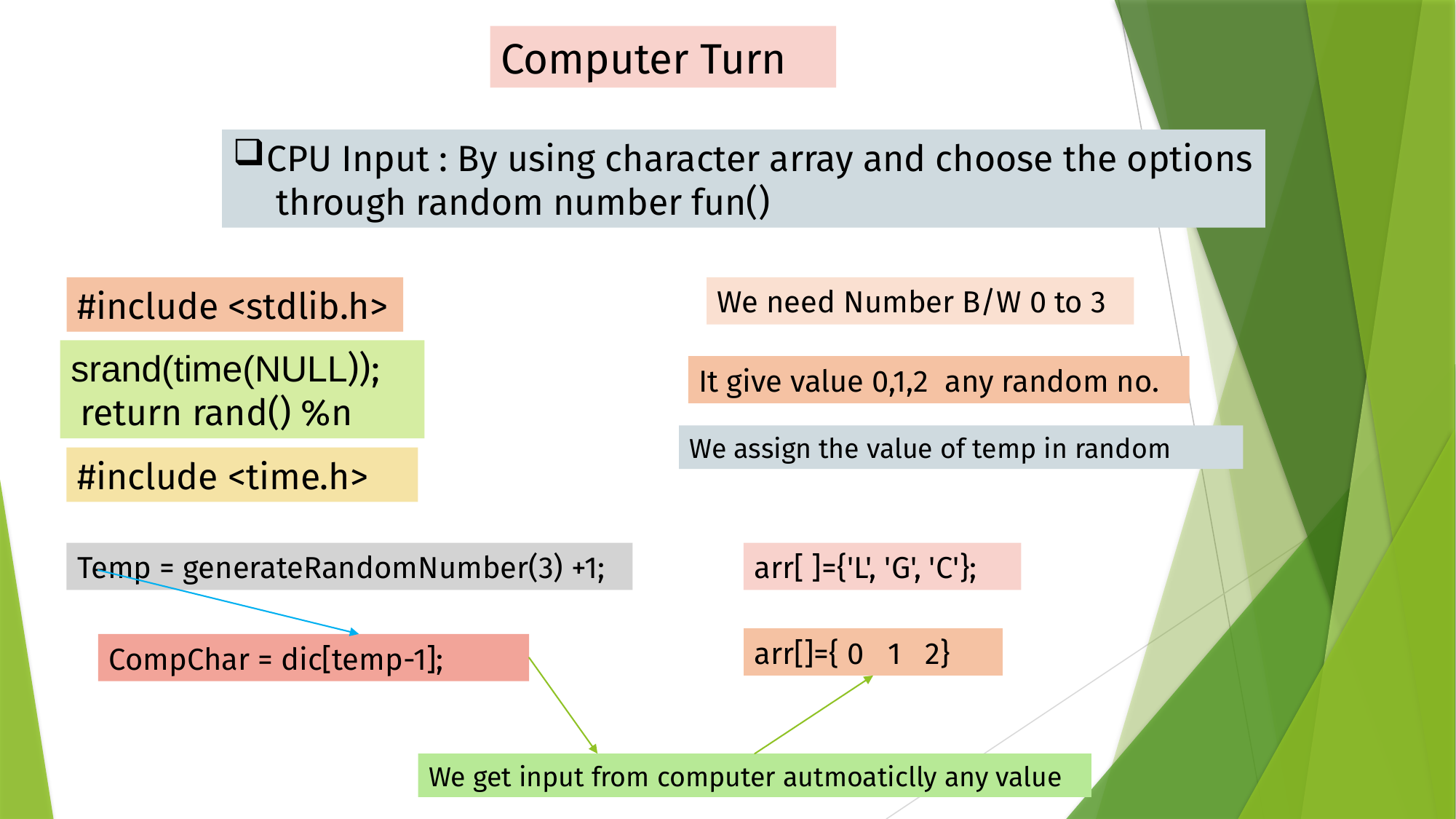

Computer Turn
CPU Input : By using character array and choose the options  through random number fun()
#include <stdlib.h>
We need Number B/W 0 to 3
srand(time(NULL));
 return rand() %n
It give value 0,1,2  any random no.
We assign the value of temp in random
#include <time.h>
Temp = generateRandomNumber(3) +1;
arr[ ]={'L', 'G', 'C'};
arr[]={ 0   1   2}
CompChar = dic[temp-1];
We get input from computer autmoaticlly any value